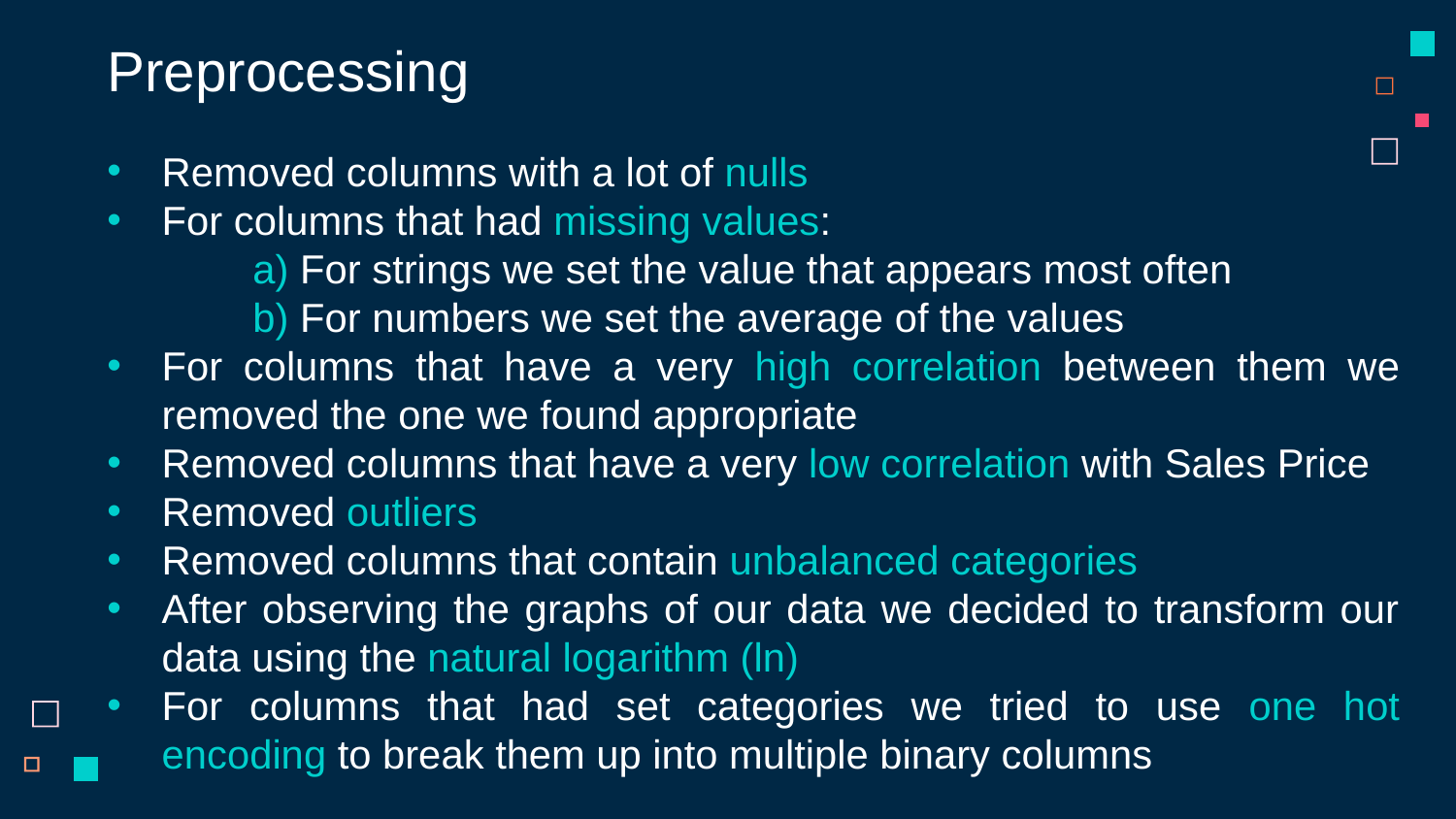

# Preprocessing
Removed columns with a lot of nulls
For columns that had missing values:
	a) For strings we set the value that appears most often
	b) For numbers we set the average of the values
For columns that have a very high correlation between them we removed the one we found appropriate
Removed columns that have a very low correlation with Sales Price
Removed outliers
Removed columns that contain unbalanced categories
After observing the graphs of our data we decided to transform our data using the natural logarithm (ln)
For columns that had set categories we tried to use one hot encoding to break them up into multiple binary columns